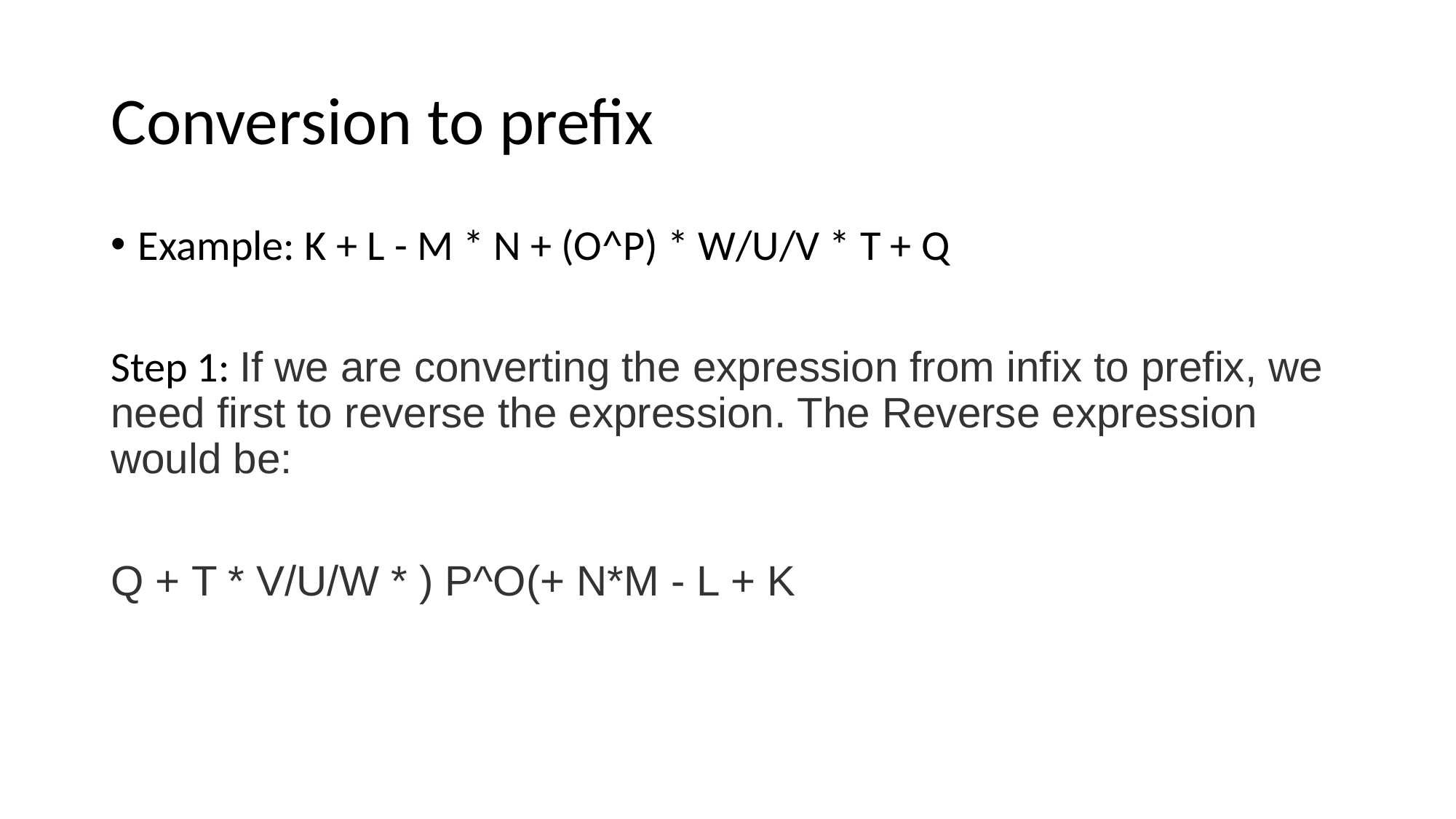

# Conversion to prefix
Example: K + L - M * N + (O^P) * W/U/V * T + Q

Step 1: If we are converting the expression from infix to prefix, we need first to reverse the expression. The Reverse expression would be:

Q + T * V/U/W * ) P^O(+ N*M - L + K